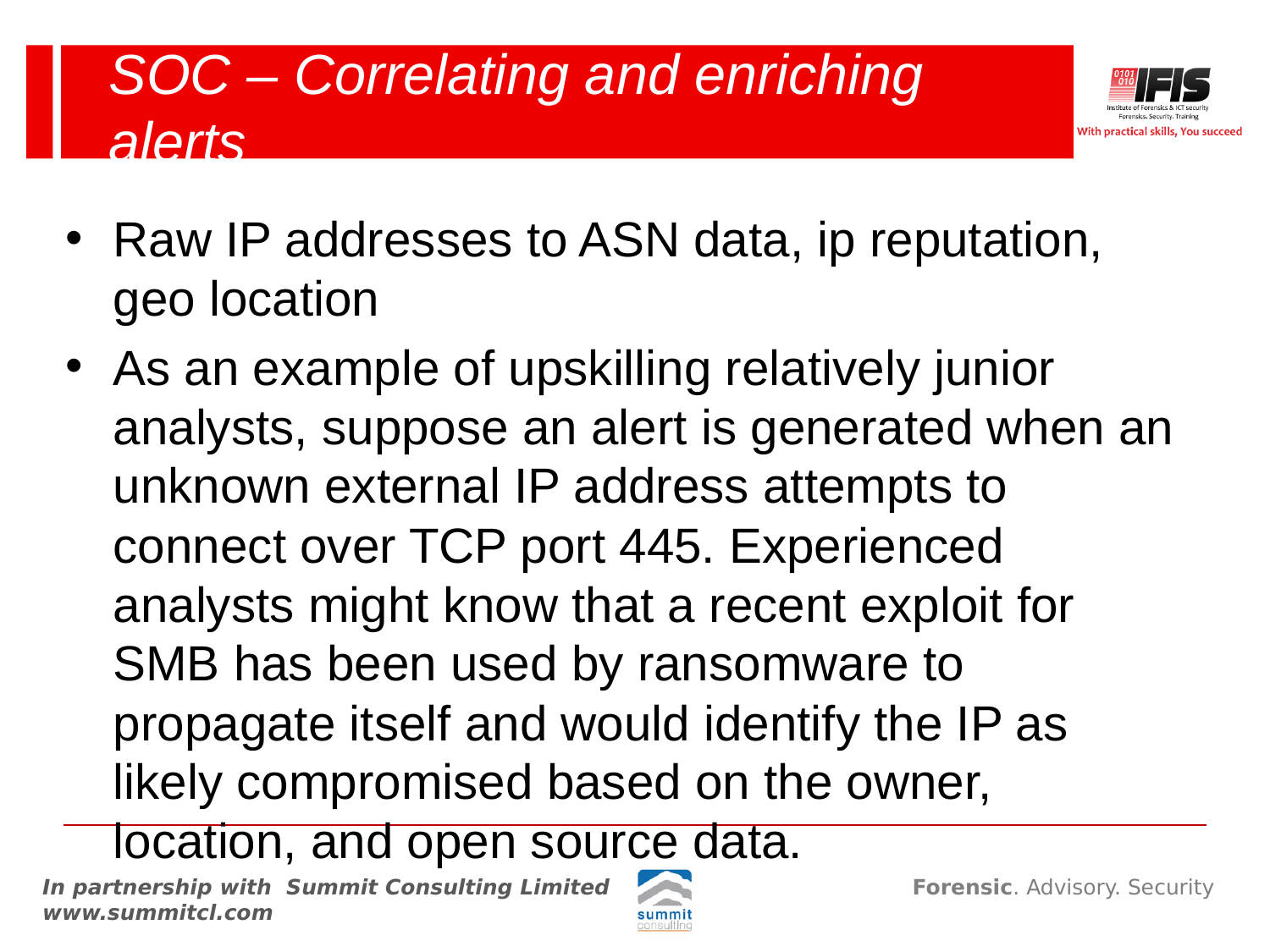

# SOC – Correlating and enriching alerts
Raw IP addresses to ASN data, ip reputation, geo location
As an example of upskilling relatively junior analysts, suppose an alert is generated when an unknown external IP address attempts to connect over TCP port 445. Experienced analysts might know that a recent exploit for SMB has been used by ransomware to propagate itself and would identify the IP as likely compromised based on the owner, location, and open source data.